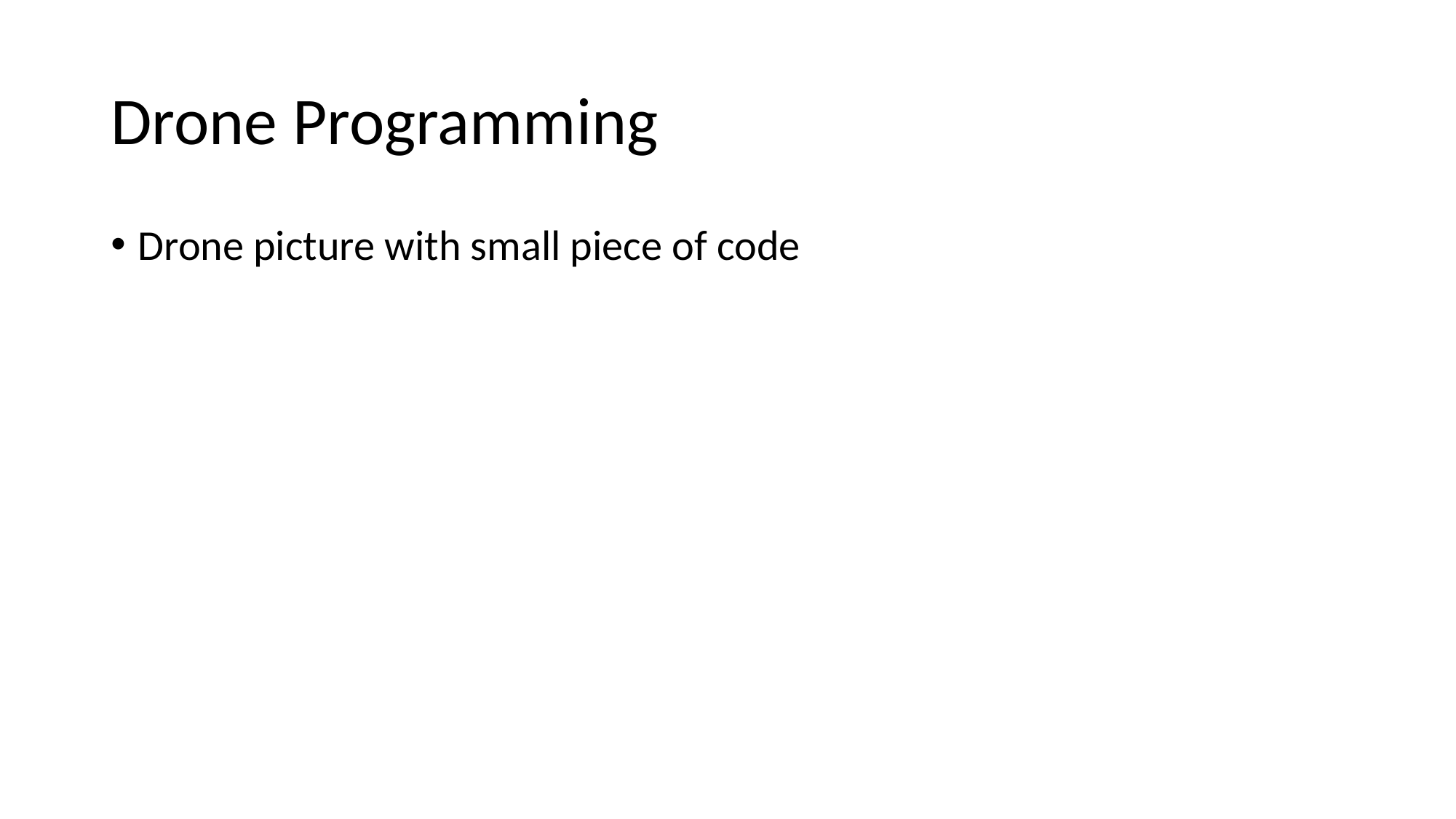

# Drone Programming
Drone picture with small piece of code